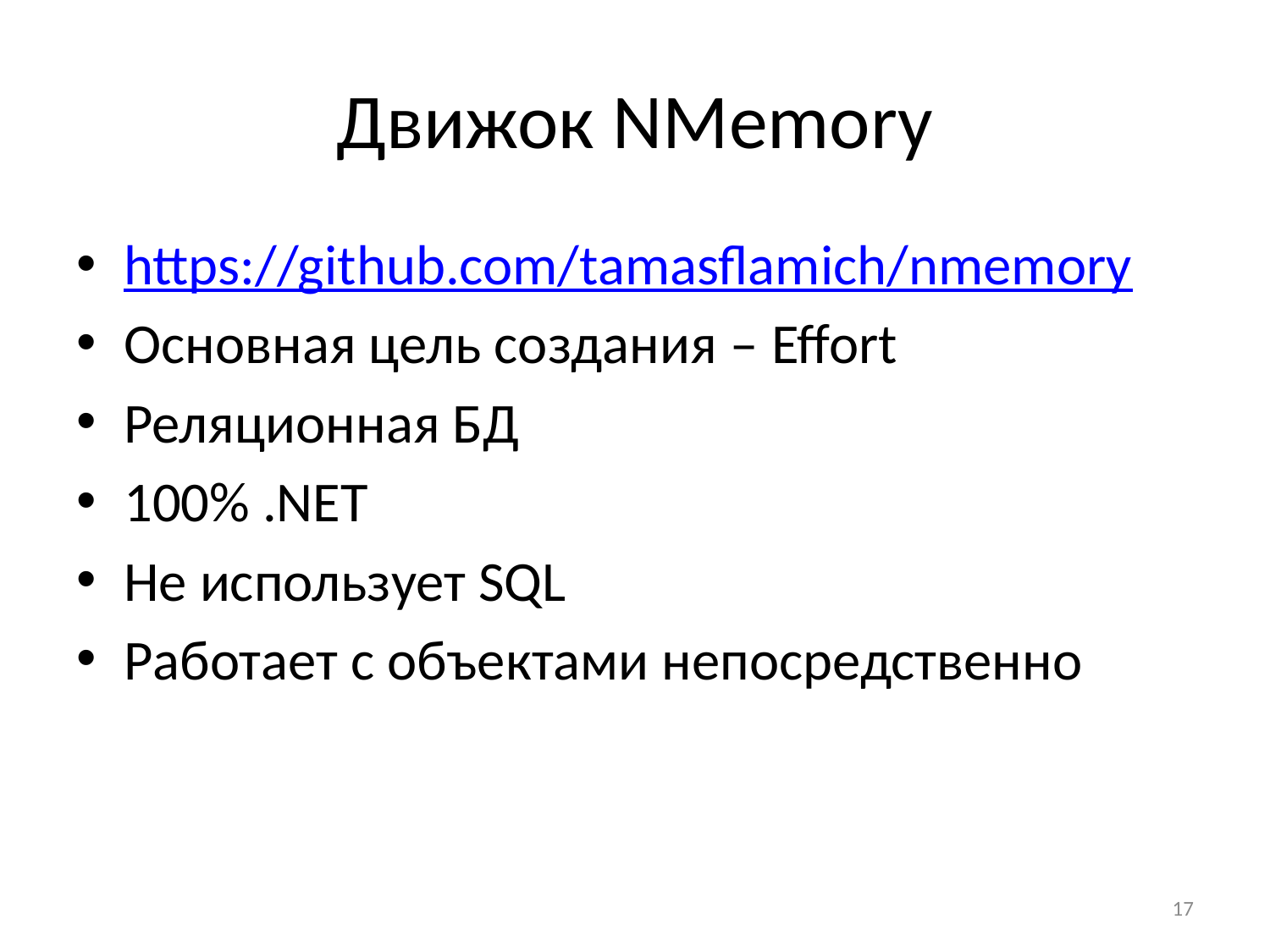

# Движок NMemory
https://github.com/tamasflamich/nmemory
Основная цель создания – Effort
Реляционная БД
100% .NET
Не использует SQL
Работает с объектами непосредственно
17